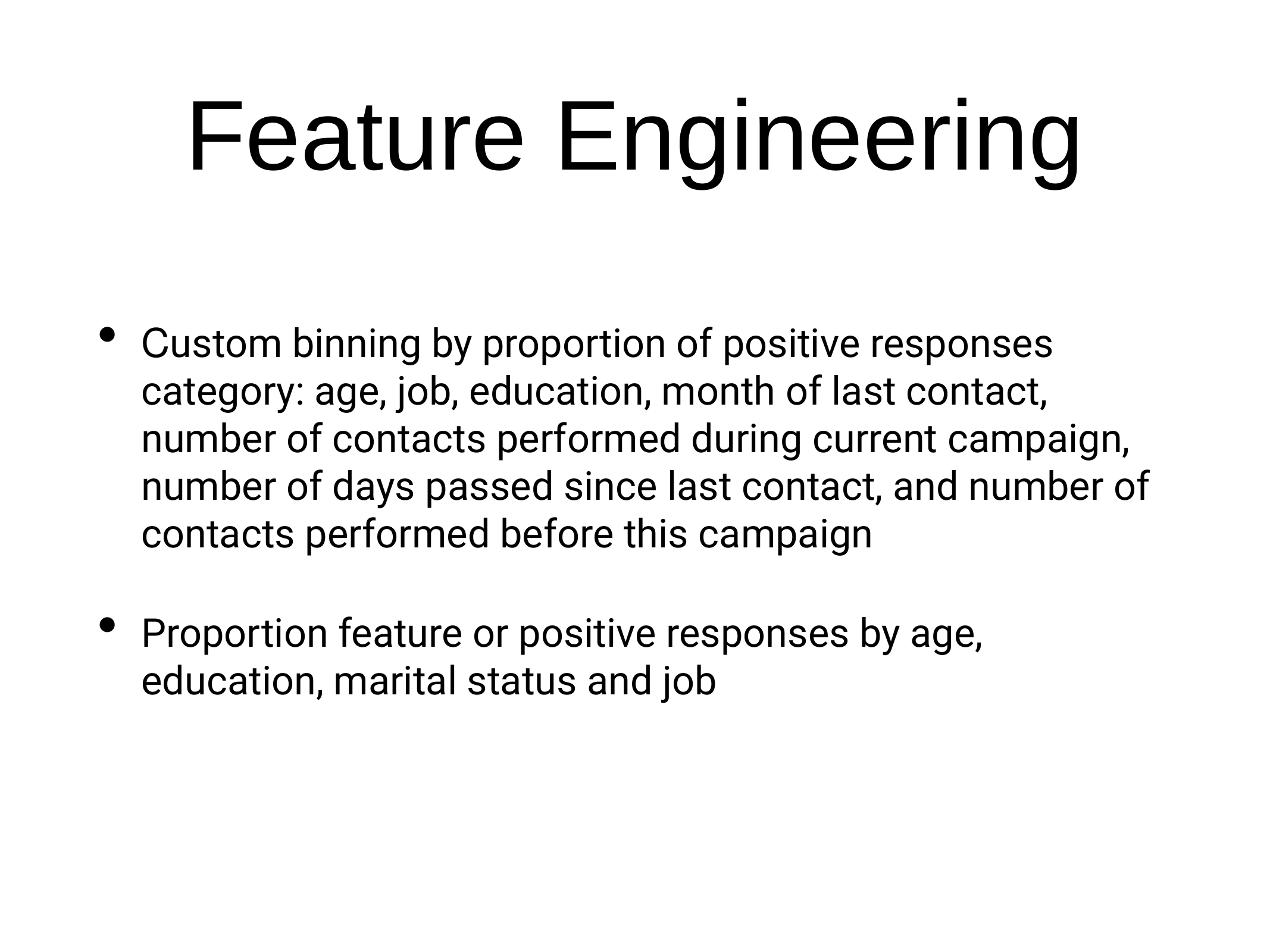

# Feature Engineering
Custom binning by proportion of positive responses category: age, job, education, month of last contact, number of contacts performed during current campaign, number of days passed since last contact, and number of contacts performed before this campaign
Proportion feature or positive responses by age, education, marital status and job